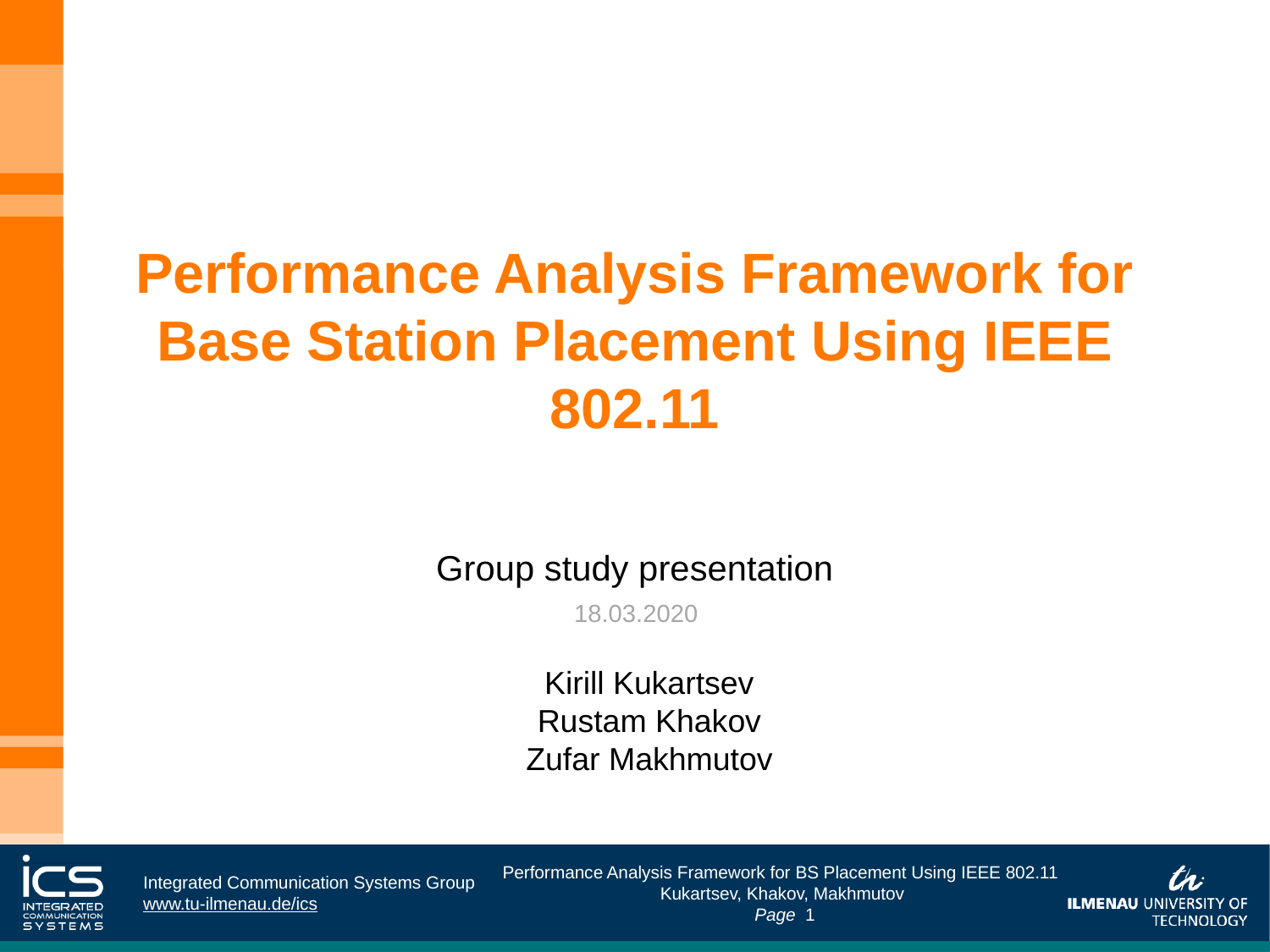

Performance Analysis Framework for Base Station Placement Using IEEE 802.11
Group study presentation

18.03.2020
Kirill Kukartsev
Rustam Khakov
Zufar Makhmutov